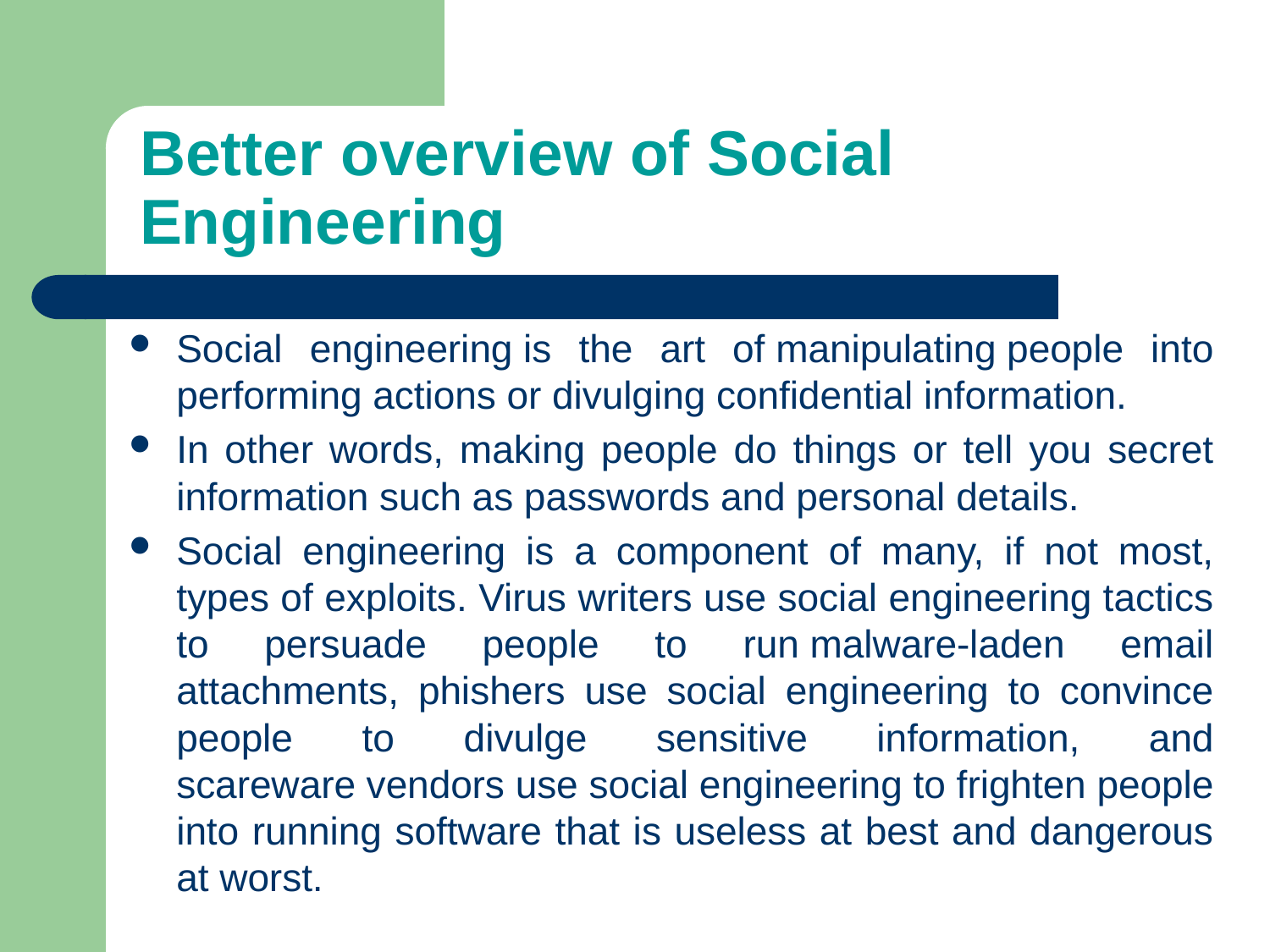

# Better overview of Social Engineering
Social engineering is the art of manipulating people into performing actions or divulging confidential information.
In other words, making people do things or tell you secret information such as passwords and personal details.
Social engineering is a component of many, if not most, types of exploits. Virus writers use social engineering tactics to persuade people to run malware-laden email attachments, phishers use social engineering to convince people to divulge sensitive information, and scareware vendors use social engineering to frighten people into running software that is useless at best and dangerous at worst.